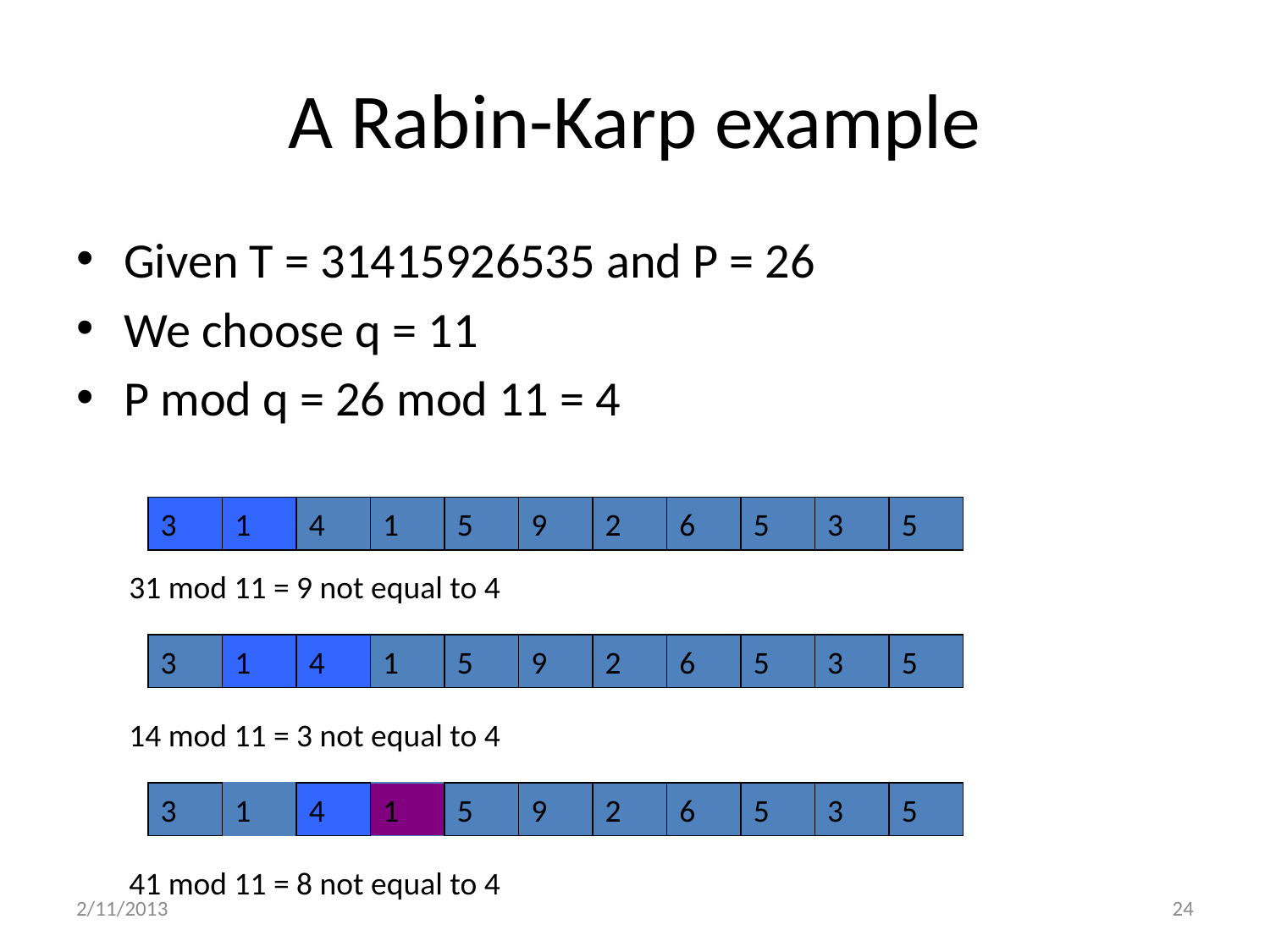

# A Rabin-Karp example
Given T = 31415926535 and P = 26
We choose q = 11
P mod q = 26 mod 11 = 4
3
1
4
1
5
9
2
6
5
3
5
31 mod 11 = 9 not equal to 4
3
1
4
1
5
9
2
6
5
3
5
14 mod 11 = 3 not equal to 4
3
1
4
1
5
9
2
6
5
3
5
41 mod 11 = 8 not equal to 4
2/11/2013
24